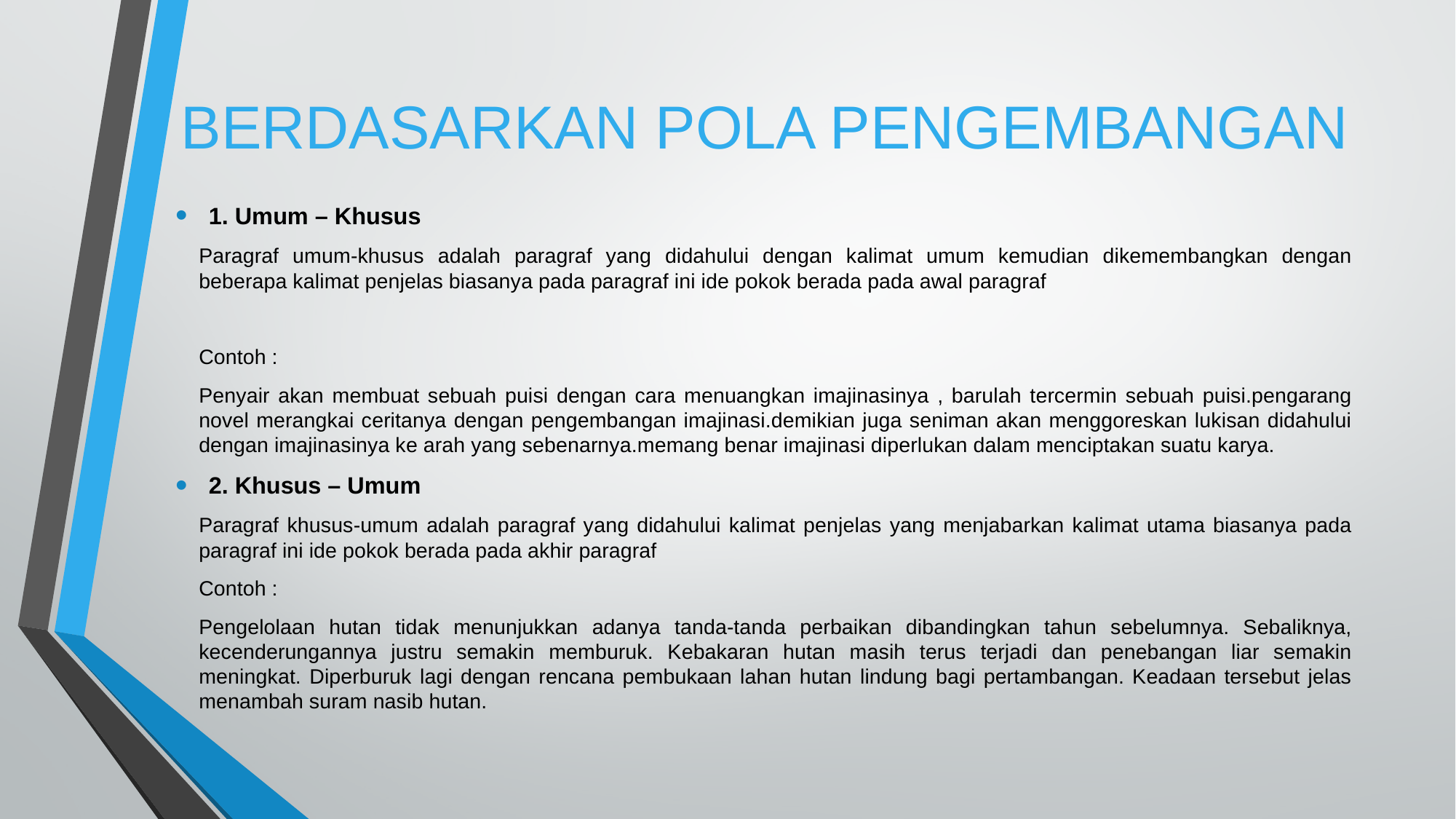

# BERDASARKAN POLA PENGEMBANGAN
1. Umum – Khusus
Paragraf umum-khusus adalah paragraf yang didahului dengan kalimat umum kemudian dikemembangkan dengan beberapa kalimat penjelas biasanya pada paragraf ini ide pokok berada pada awal paragraf

Contoh :
	Penyair akan membuat sebuah puisi dengan cara menuangkan imajinasinya , barulah tercermin sebuah puisi.pengarang novel merangkai ceritanya dengan pengembangan imajinasi.demikian juga seniman akan menggoreskan lukisan didahului dengan imajinasinya ke arah yang sebenarnya.memang benar imajinasi diperlukan dalam menciptakan suatu karya.
2. Khusus – Umum
Paragraf khusus-umum adalah paragraf yang didahului kalimat penjelas yang menjabarkan kalimat utama biasanya pada paragraf ini ide pokok berada pada akhir paragraf
Contoh :
	Pengelolaan hutan tidak menunjukkan adanya tanda-tanda perbaikan dibandingkan tahun sebelumnya. Sebaliknya, kecenderungannya justru semakin memburuk. Kebakaran hutan masih terus terjadi dan penebangan liar semakin meningkat. Diperburuk lagi dengan rencana pembukaan lahan hutan lindung bagi pertambangan. Keadaan tersebut jelas menambah suram nasib hutan.